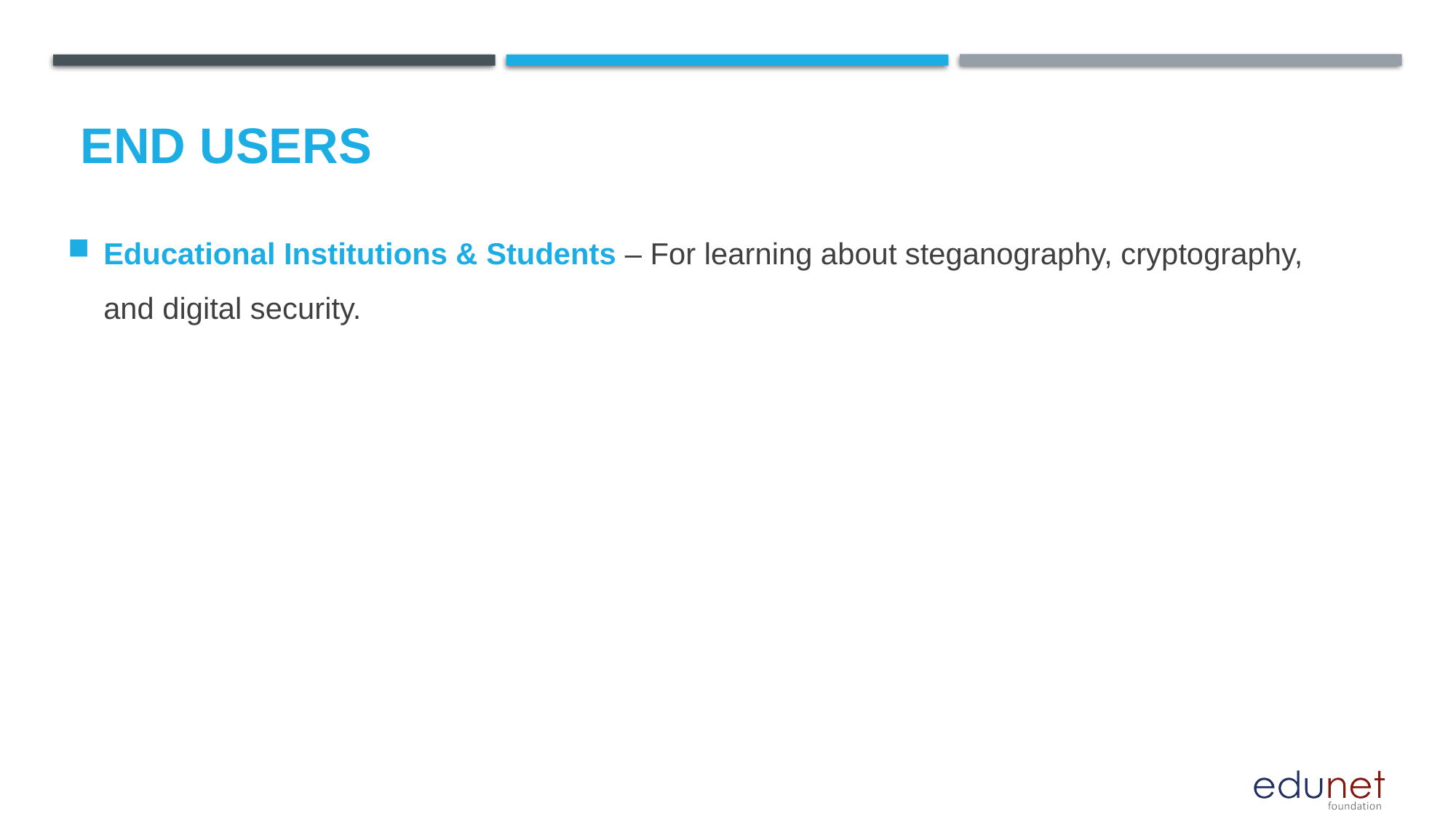

# End users

Educational Institutions & Students – For learning about steganography, cryptography, and digital security.